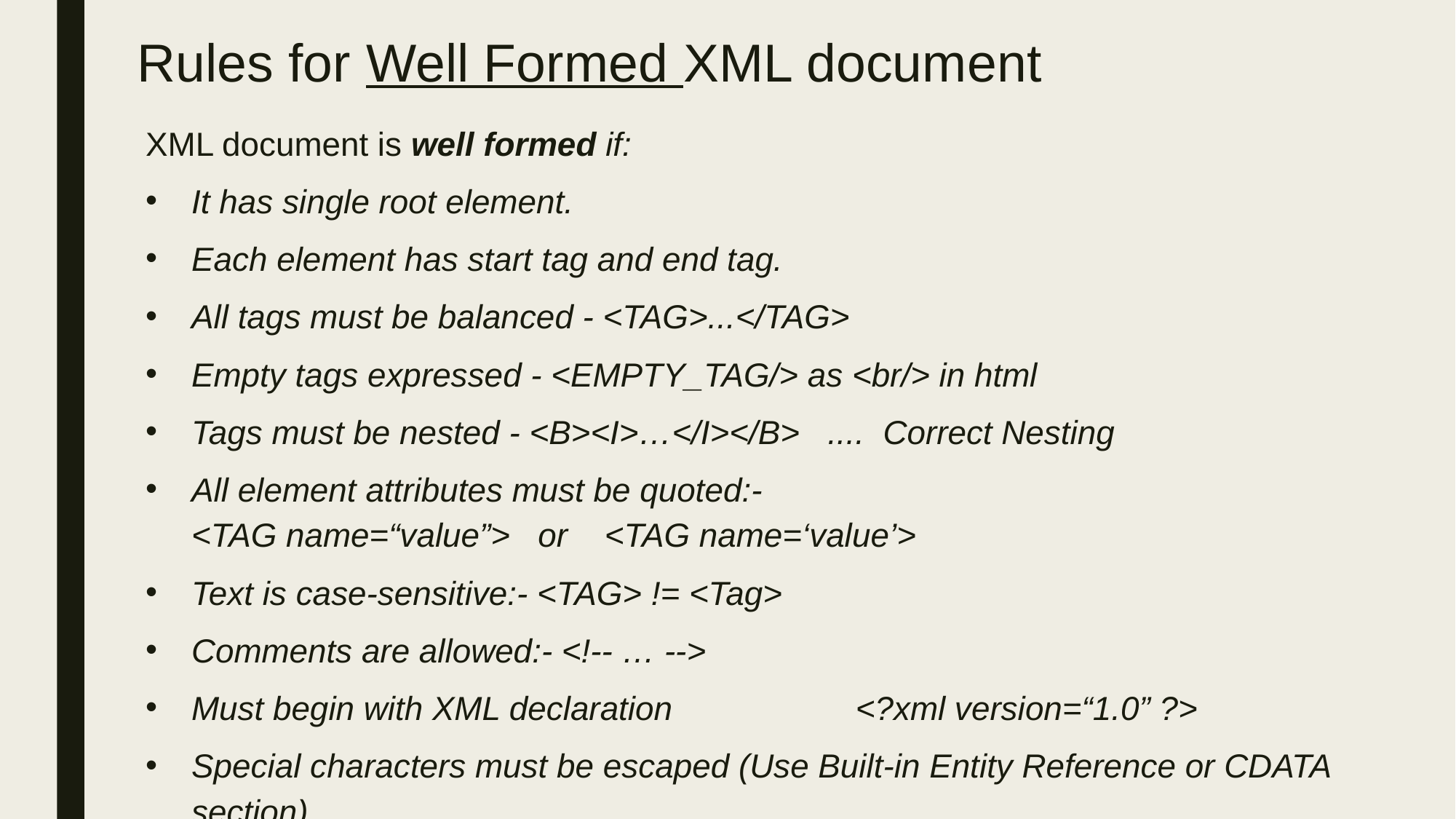

# Rules for Well Formed XML document
XML document is well formed if:
It has single root element.
Each element has start tag and end tag.
All tags must be balanced - <TAG>...</TAG>
Empty tags expressed - <EMPTY_TAG/> as <br/> in html
Tags must be nested - <B><I>…</I></B>   ....  Correct Nesting
All element attributes must be quoted:-
<TAG name=“value”>   or    <TAG name=‘value’>
Text is case-sensitive:- <TAG> != <Tag>
Comments are allowed:- <!-- … -->
Must begin with XML declaration		 <?xml version=“1.0” ?>
Special characters must be escaped (Use Built-in Entity Reference or CDATA section)